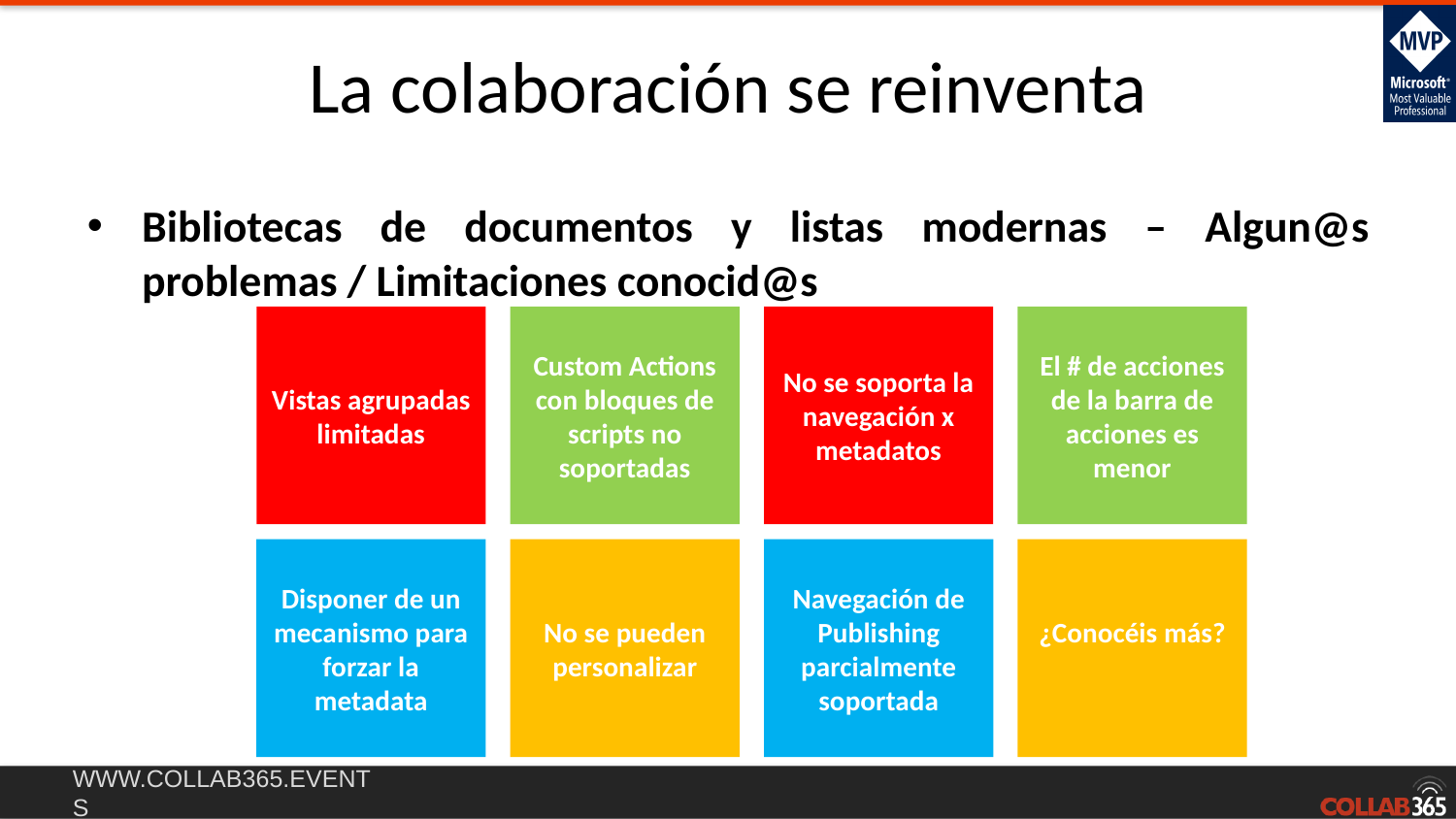

La colaboración se reinventa
Bibliotecas de documentos y listas modernas – Algun@s problemas / Limitaciones conocid@s

Vistas agrupadas limitadas

Custom Actions con bloques de scripts no soportadas

No se soporta la navegación x metadatos

El # de acciones de la barra de acciones es menor

Disponer de un mecanismo para forzar la metadata

No se pueden personalizar

Navegación de Publishing parcialmente soportada

¿Conocéis más?